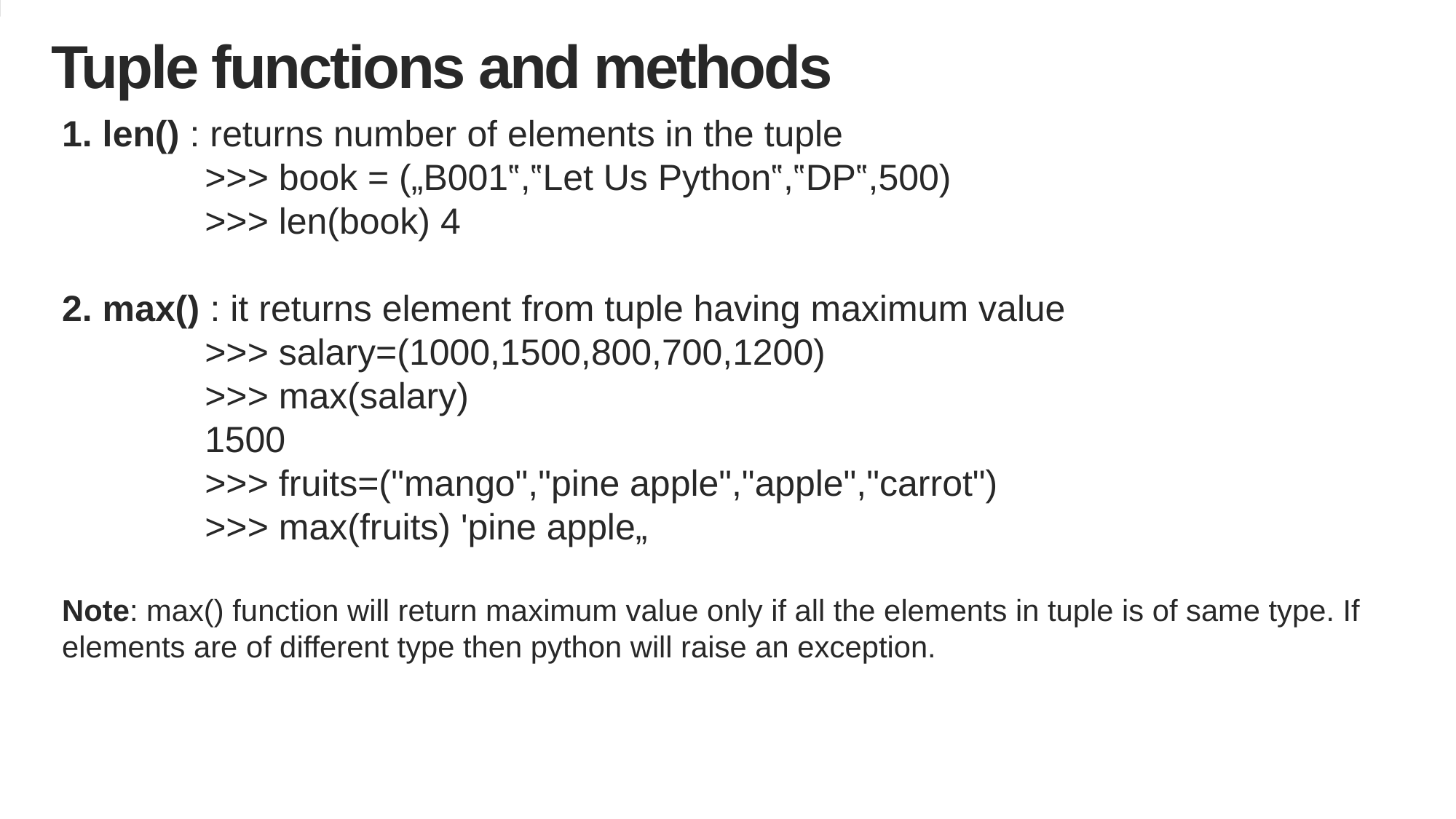

# Tuple functions and methods
1. len() : returns number of elements in the tuple
              >>> book = („B001‟,‟Let Us Python‟,‟DP‟,500)
              >>> len(book) 4

2. max() : it returns element from tuple having maximum value
              >>> salary=(1000,1500,800,700,1200)
              >>> max(salary)
              1500
              >>> fruits=("mango","pine apple","apple","carrot")
              >>> max(fruits) 'pine apple„

Note: max() function will return maximum value only if all the elements in tuple is of same type. If elements are of different type then python will raise an exception.